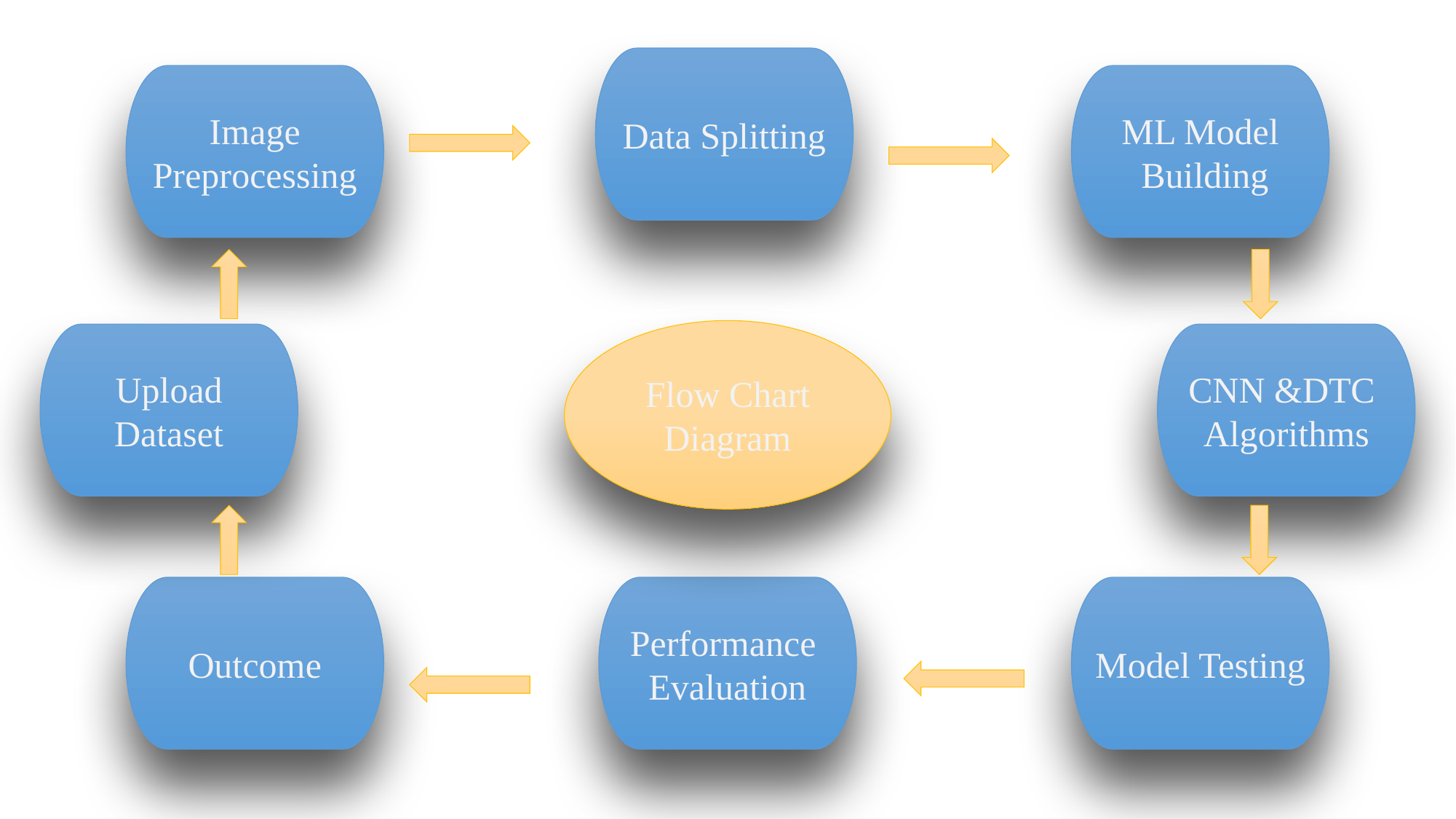

Data Splitting
Image Preprocessing
ML Model
 Building

Flow Chart Diagram
Upload Dataset
CNN &DTC
Algorithms

Outcome
Performance
Evaluation
Model Testing